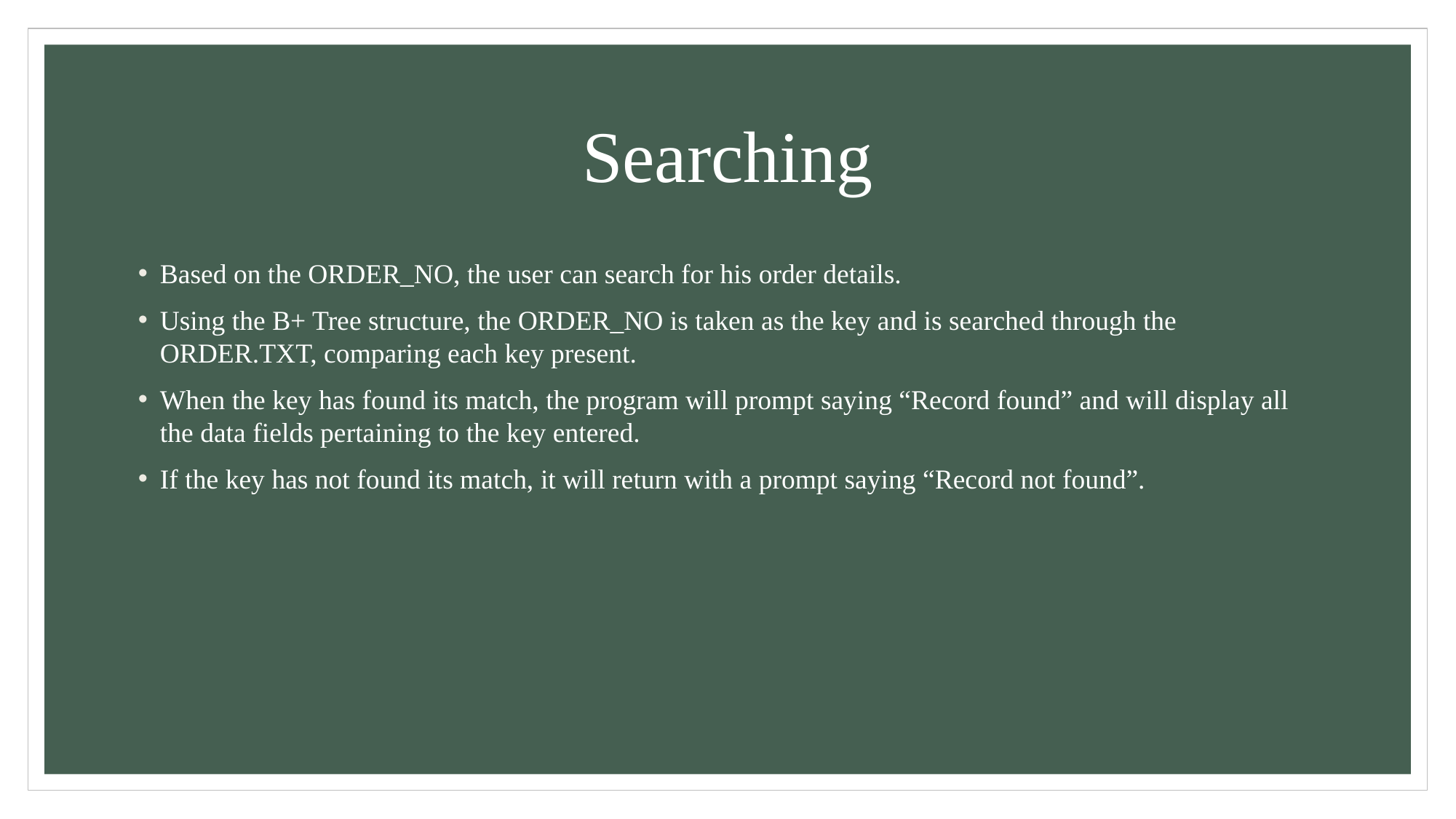

# Searching
Based on the ORDER_NO, the user can search for his order details.
Using the B+ Tree structure, the ORDER_NO is taken as the key and is searched through the ORDER.TXT, comparing each key present.
When the key has found its match, the program will prompt saying “Record found” and will display all the data fields pertaining to the key entered.
If the key has not found its match, it will return with a prompt saying “Record not found”.